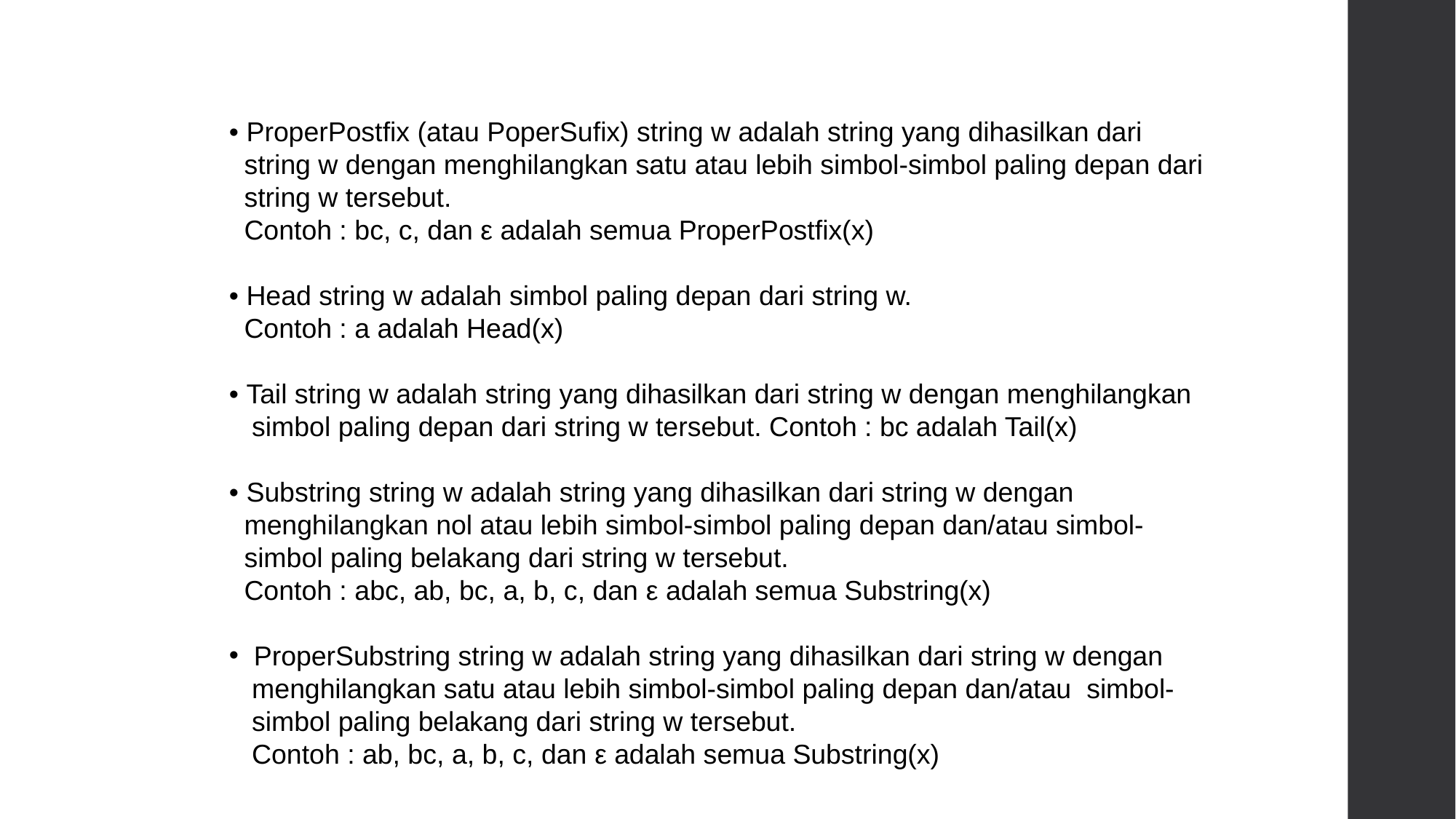

• ProperPostfix (atau PoperSufix) string w adalah string yang dihasilkan dari
  string w dengan menghilangkan satu atau lebih simbol-simbol paling depan dari
  string w tersebut.
  Contoh : bc, c, dan ε adalah semua ProperPostfix(x)

• Head string w adalah simbol paling depan dari string w.
  Contoh : a adalah Head(x)

• Tail string w adalah string yang dihasilkan dari string w dengan menghilangkan
   simbol paling depan dari string w tersebut. Contoh : bc adalah Tail(x)

• Substring string w adalah string yang dihasilkan dari string w dengan
  menghilangkan nol atau lebih simbol-simbol paling depan dan/atau simbol-
  simbol paling belakang dari string w tersebut.
  Contoh : abc, ab, bc, a, b, c, dan ε adalah semua Substring(x)

  ProperSubstring string w adalah string yang dihasilkan dari string w dengan
   menghilangkan satu atau lebih simbol-simbol paling depan dan/atau  simbol-
   simbol paling belakang dari string w tersebut.
   Contoh : ab, bc, a, b, c, dan ε adalah semua Substring(x)